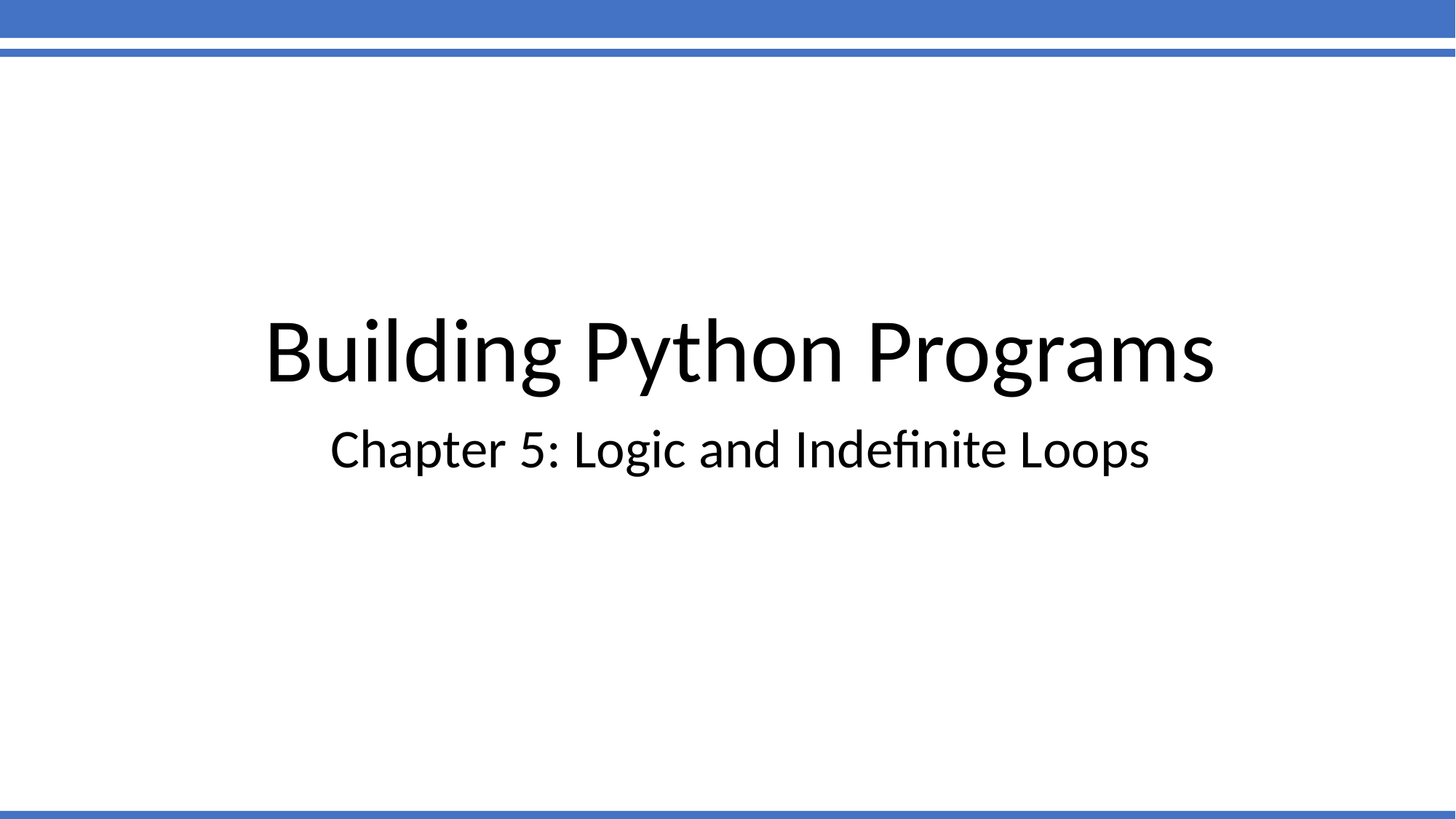

# Building Python Programs
Chapter 5: Logic and Indefinite Loops